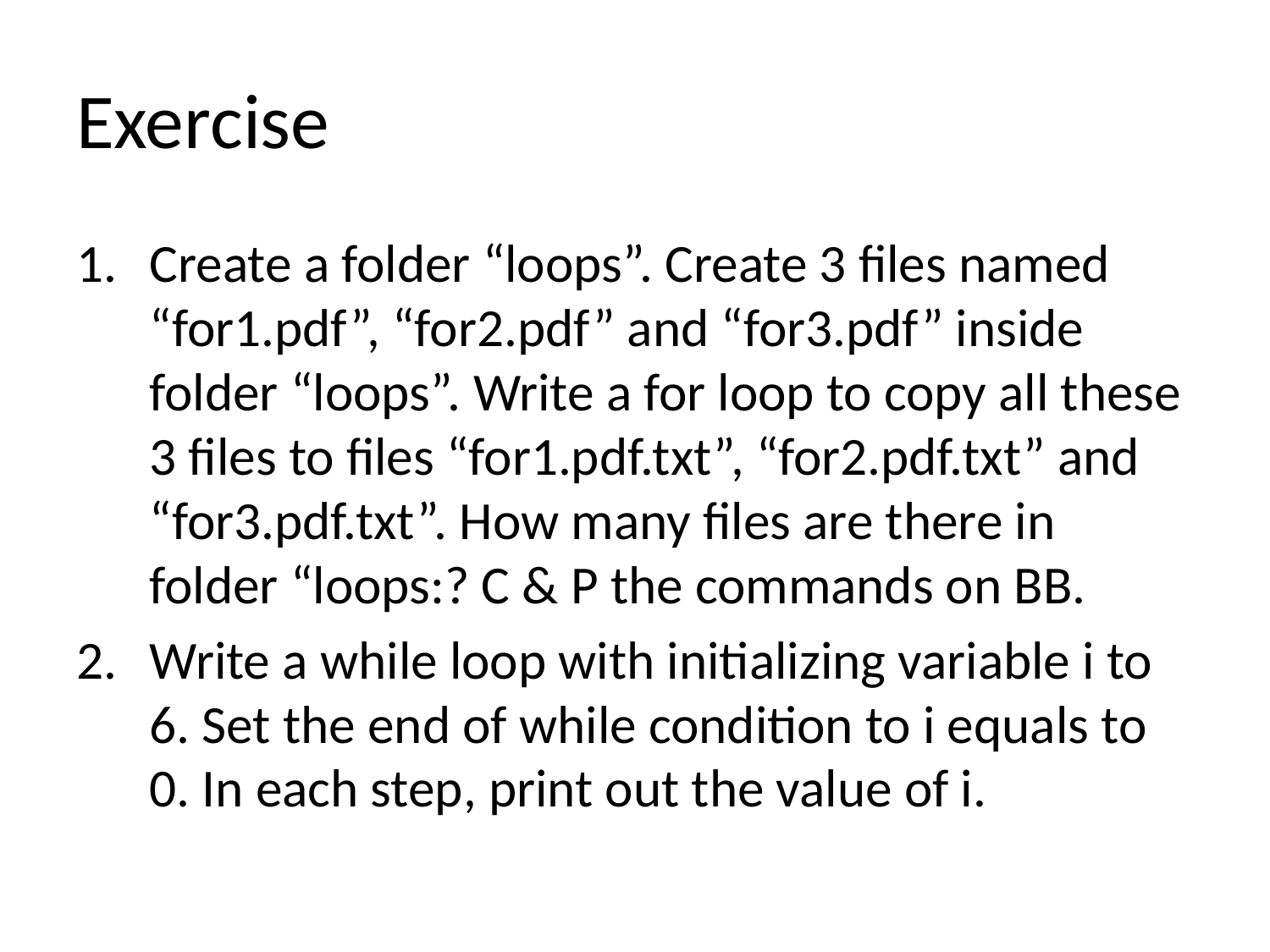

# Exercise
Create a folder “loops”. Create 3 files named “for1.pdf”, “for2.pdf” and “for3.pdf” inside folder “loops”. Write a for loop to copy all these 3 files to files “for1.pdf.txt”, “for2.pdf.txt” and “for3.pdf.txt”. How many files are there in folder “loops:? C & P the commands on BB.
Write a while loop with initializing variable i to 6. Set the end of while condition to i equals to 0. In each step, print out the value of i.